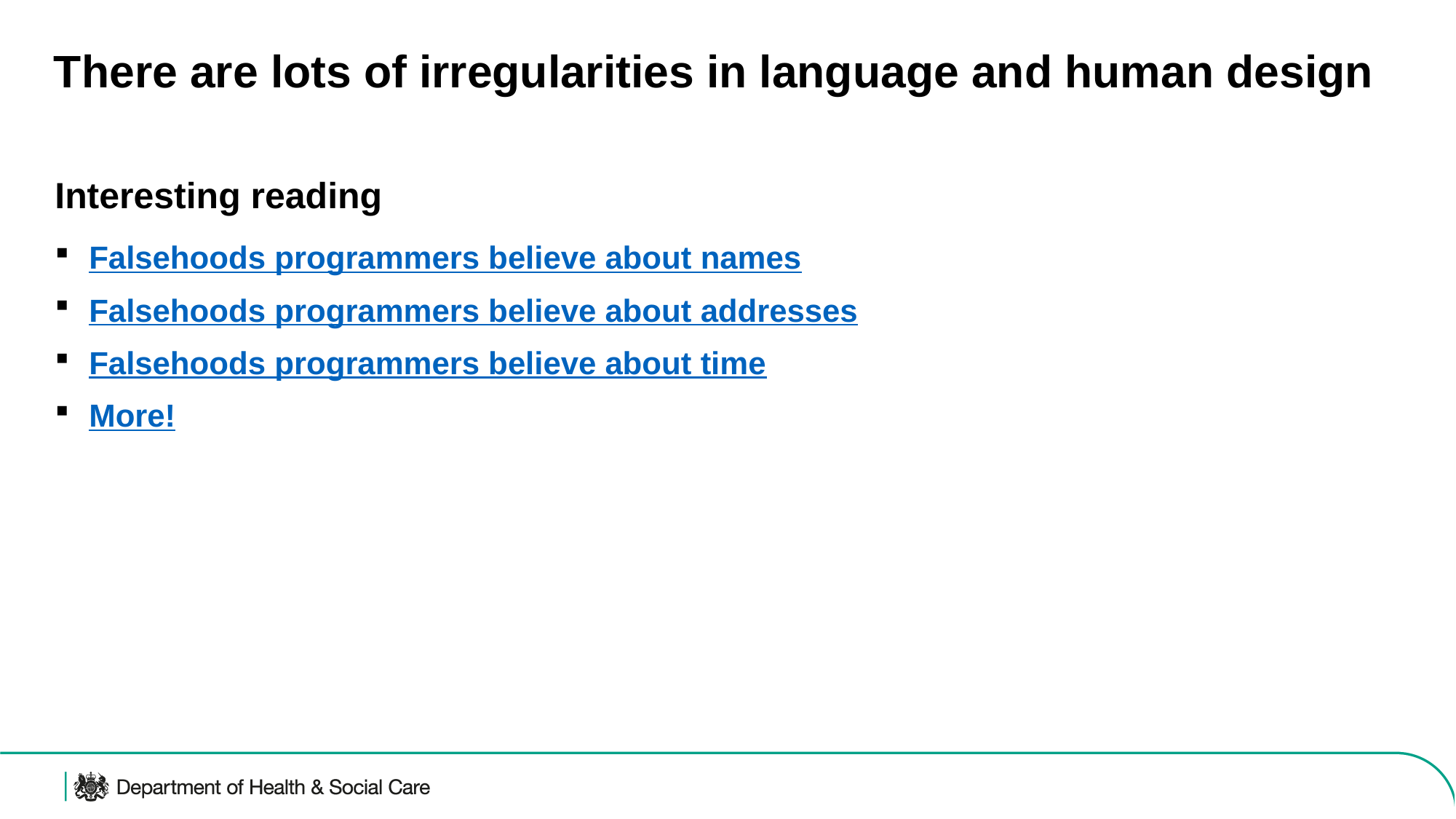

# There are lots of irregularities in language and human design
Interesting reading
Falsehoods programmers believe about names
Falsehoods programmers believe about addresses
Falsehoods programmers believe about time
More!